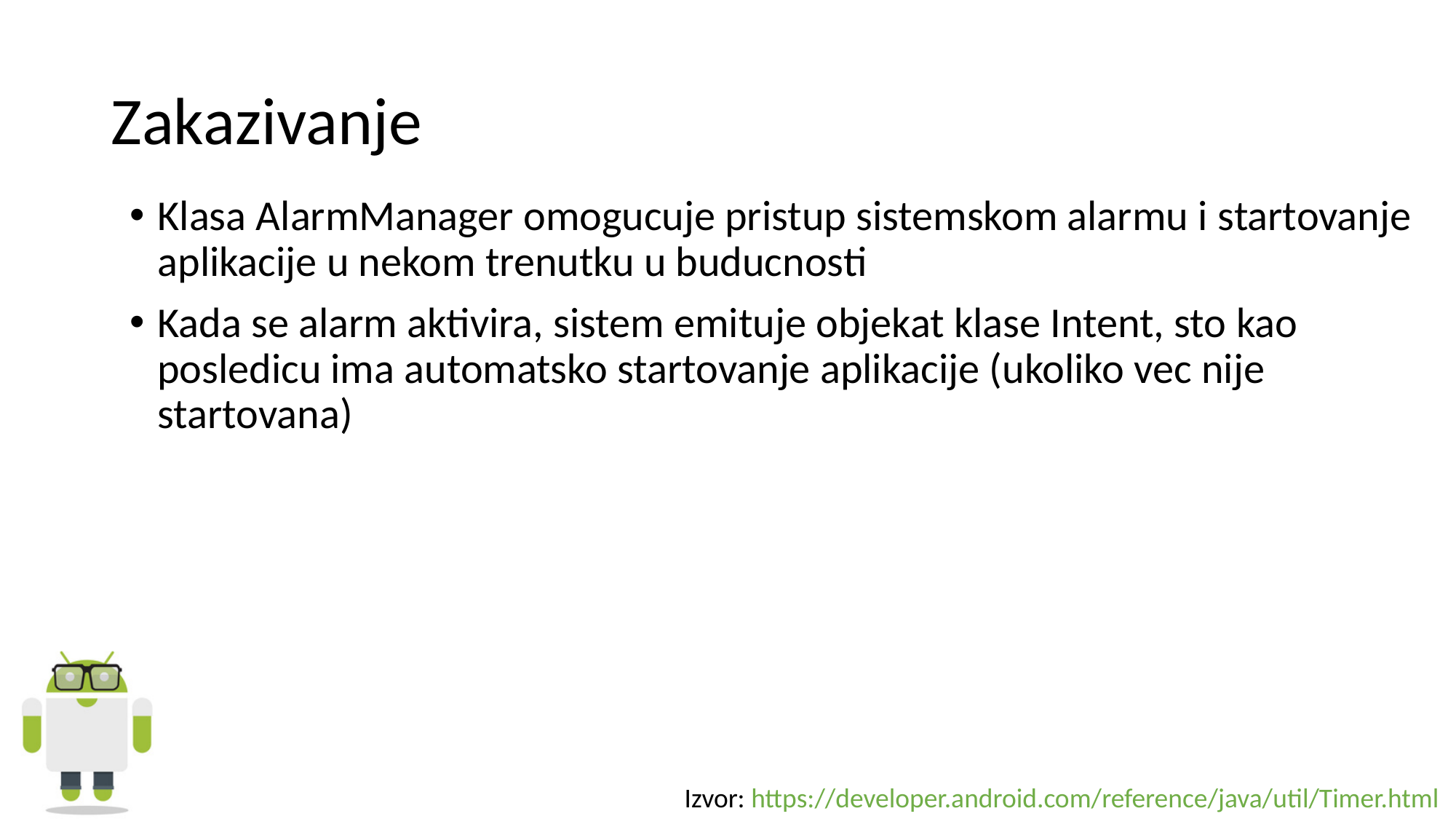

# Zakazivanje
Klasa AlarmManager omogucuje pristup sistemskom alarmu i startovanje aplikacije u nekom trenutku u buducnosti
Kada se alarm aktivira, sistem emituje objekat klase Intent, sto kao posledicu ima automatsko startovanje aplikacije (ukoliko vec nije startovana)
Izvor: https://developer.android.com/reference/java/util/Timer.html